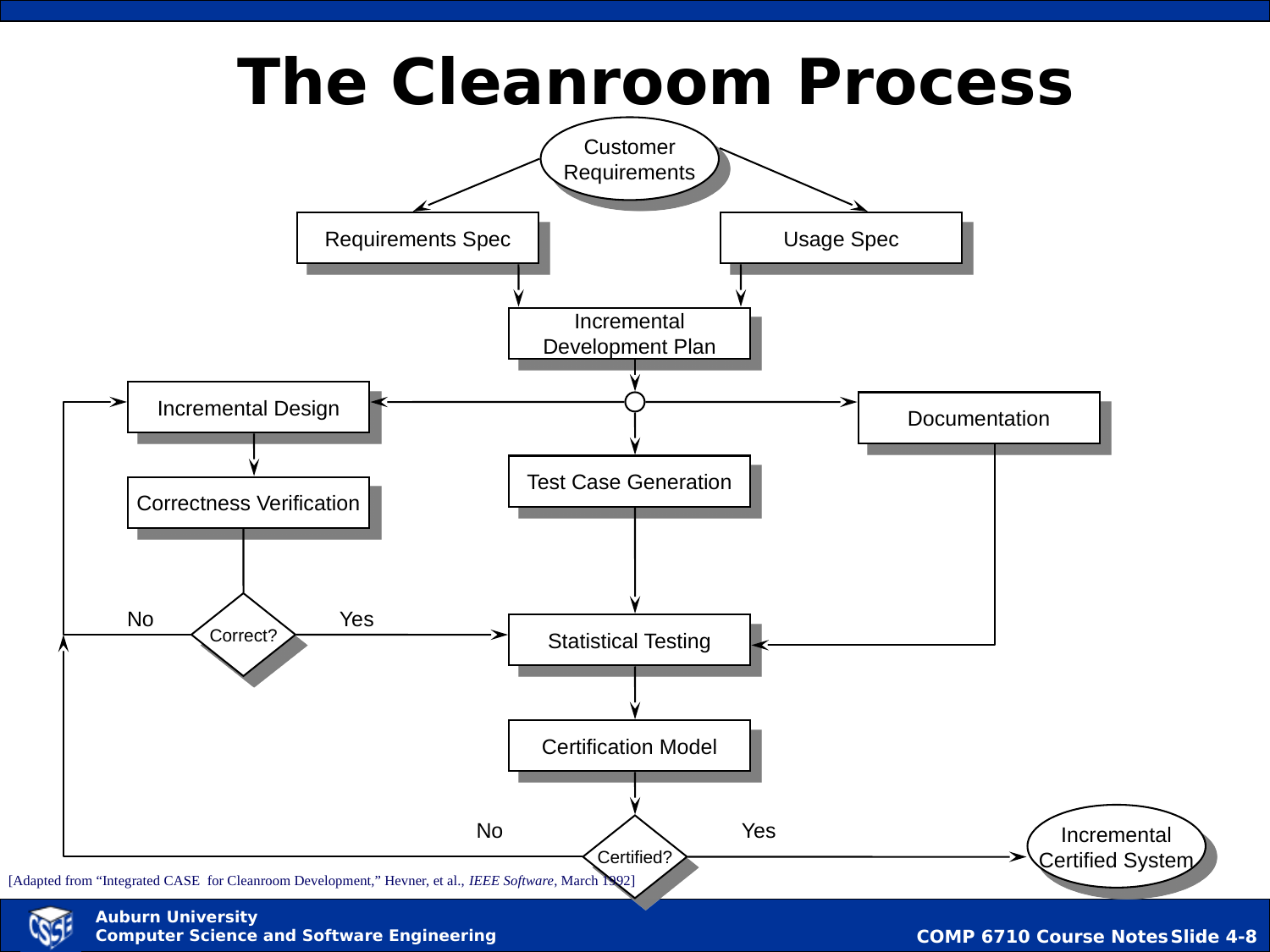

# The Cleanroom Process
Customer
Requirements

Requirements Spec
Usage Spec

Incremental
Development Plan

Incremental Design

Documentation

Test Case Generation
Correctness Verification

Correct?
No
Yes
Statistical Testing

Certification Model

Incremental
Certified System
No
Yes
Certified?

[Adapted from “Integrated CASE  for Cleanroom Development,” Hevner, et al., IEEE Software, March 1992]